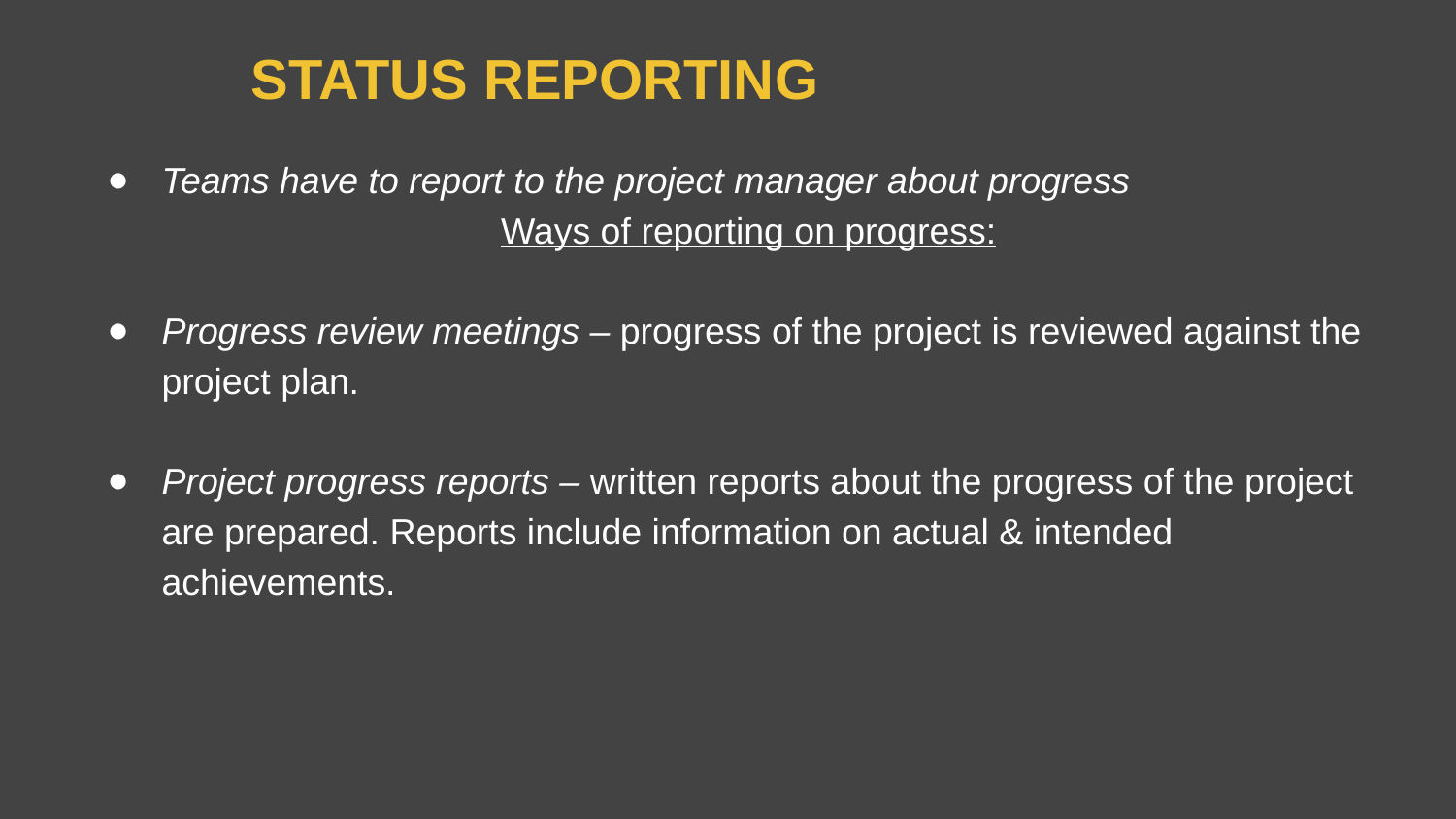

# STATUS REPORTING
Teams have to report to the project manager about progress
Ways of reporting on progress:

Progress review meetings – progress of the project is reviewed against the project plan.

Project progress reports – written reports about the progress of the project are prepared. Reports include information on actual & intended achievements.